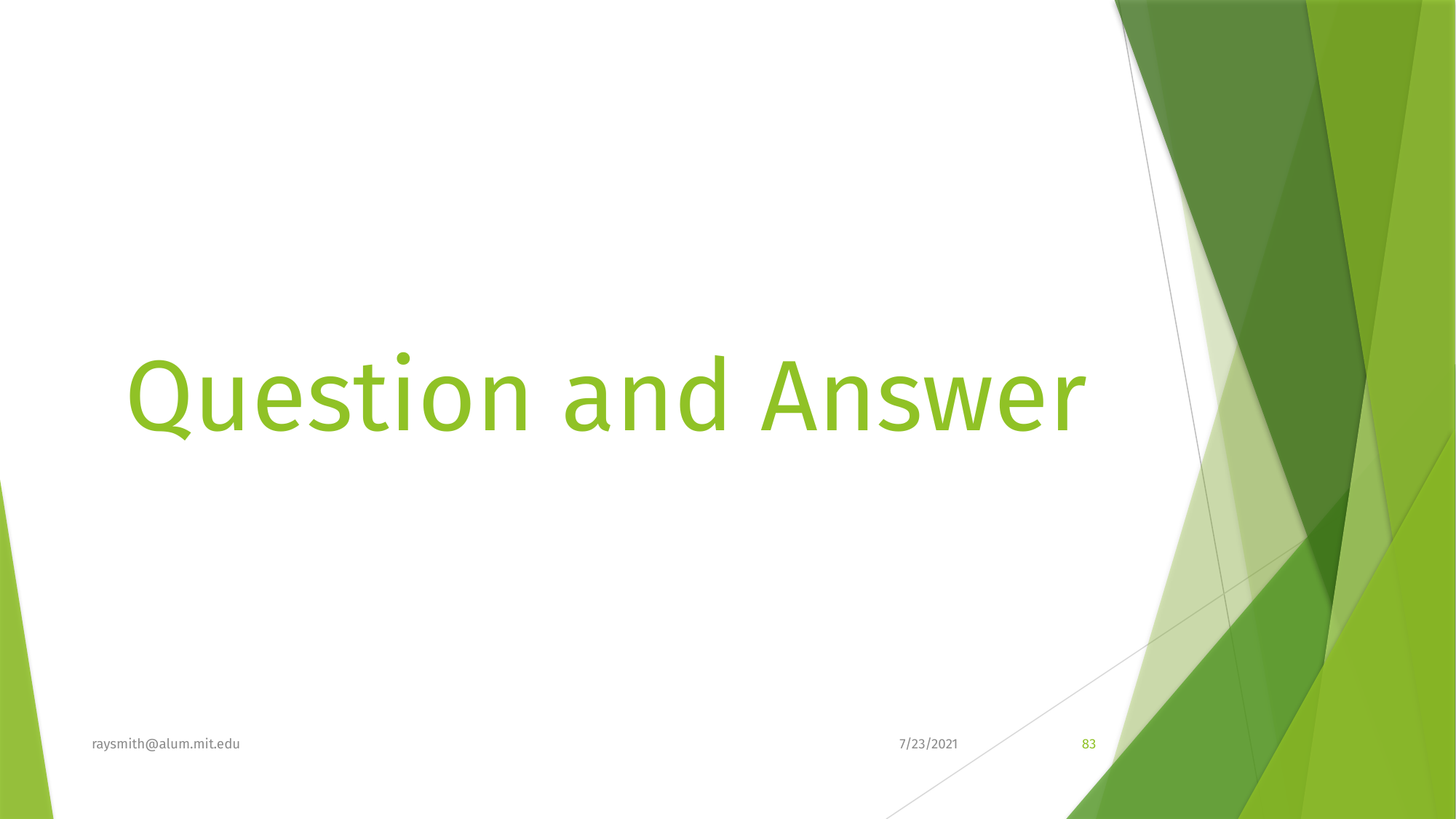

# Question and Answer
raysmith@alum.mit.edu
7/23/2021
83